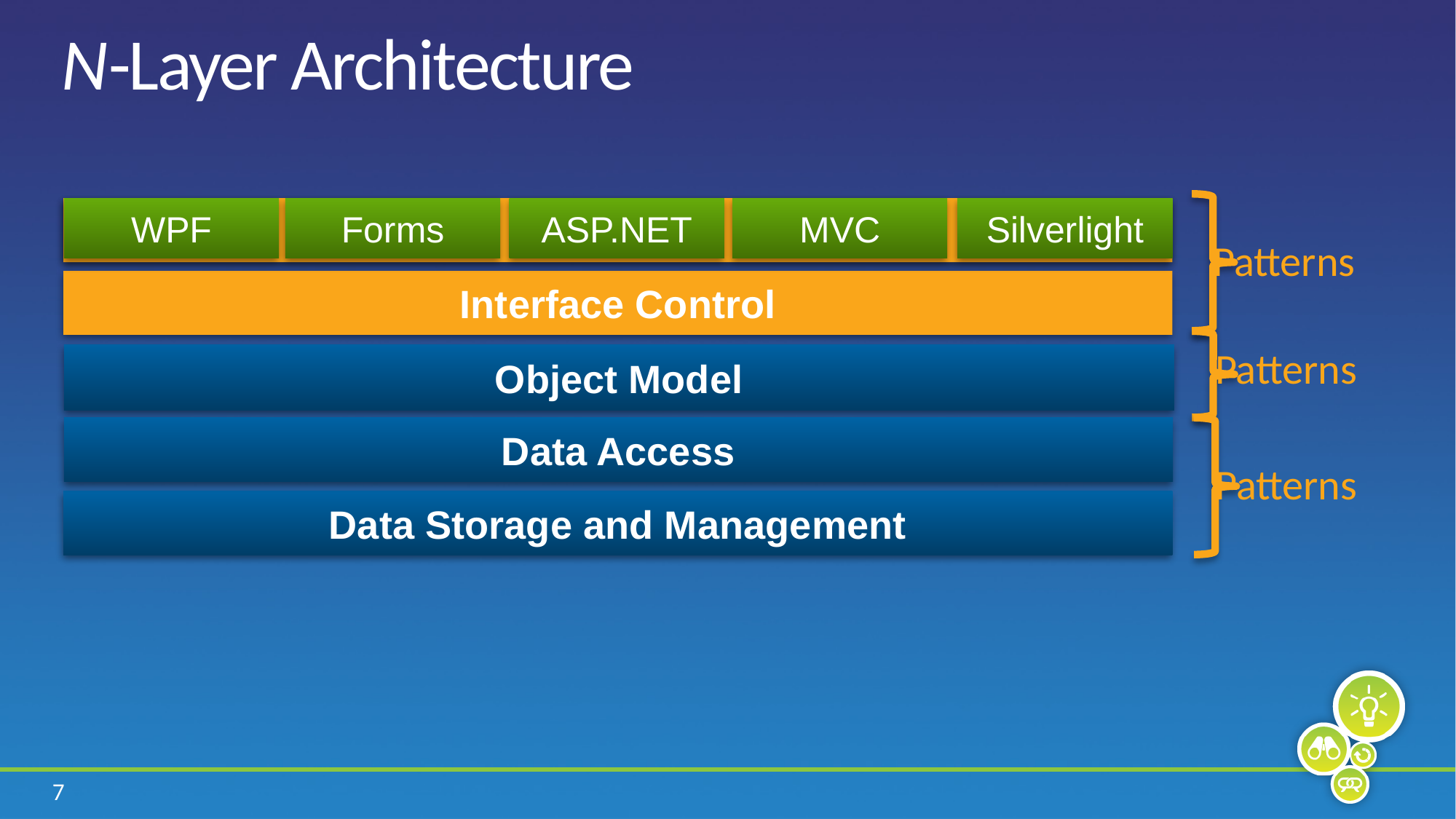

# N-Layer Architecture

Patterns
Interface
WPF
Forms
ASP.NET
MVC
Silverlight
Interface Control

Patterns
Object Model

Patterns
Data Access
Data Storage and Management